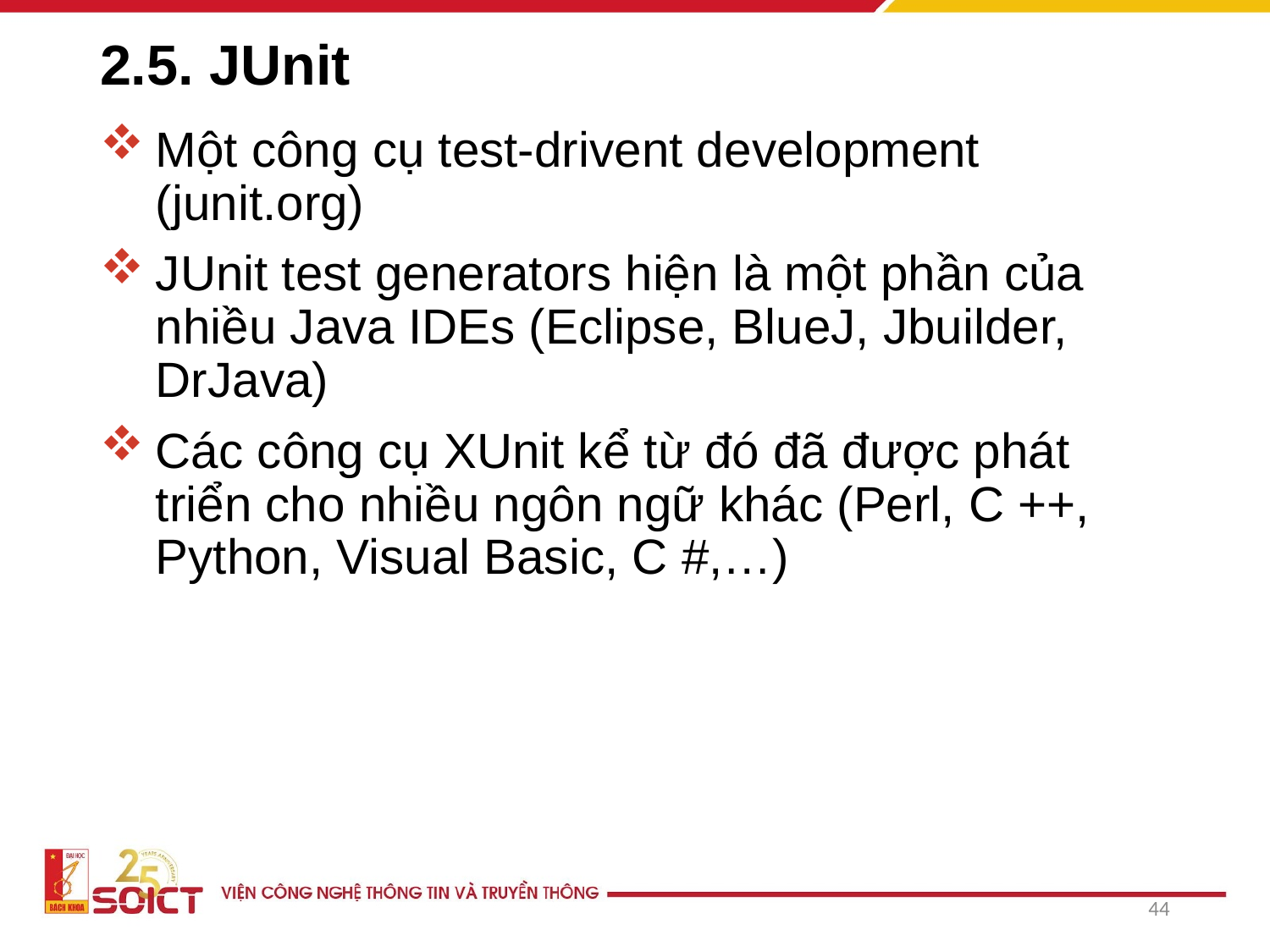

# 2.5. JUnit
Một công cụ test-drivent development (junit.org)
JUnit test generators hiện là một phần của nhiều Java IDEs (Eclipse, BlueJ, Jbuilder, DrJava)
Các công cụ XUnit kể từ đó đã được phát triển cho nhiều ngôn ngữ khác (Perl, C ++, Python, Visual Basic, C #,…)
44